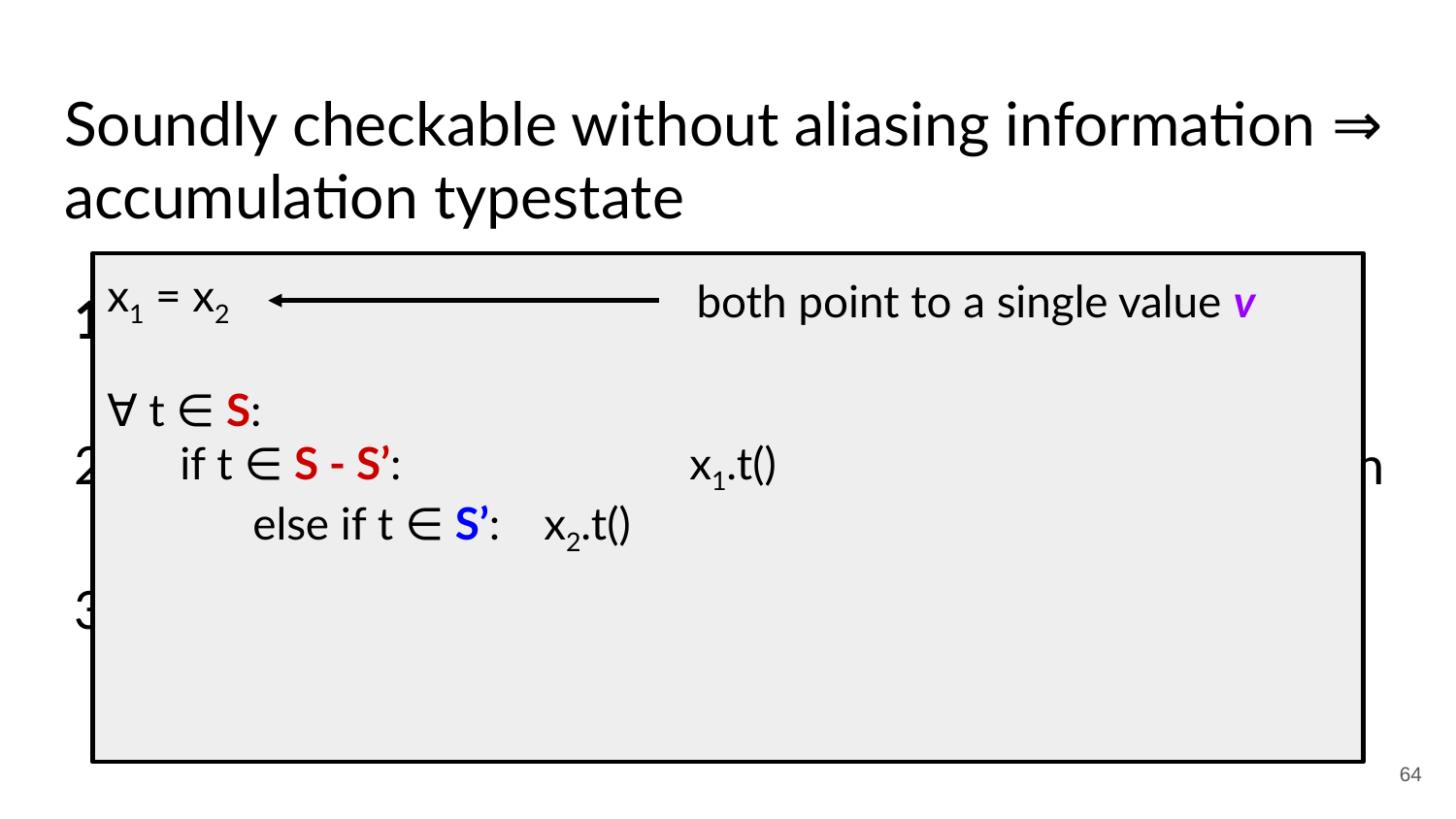

# Soundly checkable without aliasing information ⇒
accumulation typestate

x1 = x2

∀ t ∈ S:
if t ∈ S - S’:		x1.t()
	else if t ∈ S’:	x2.t()

both point to a single value v
suppose we have a non-accumulation typestate that can be checked without aliasing information
this automaton has an error-inducing sequence S with a non-error-inducing subsequence S’
construct a program with two aliased variables: do
S - S’ on the first, and S’ on the second
64